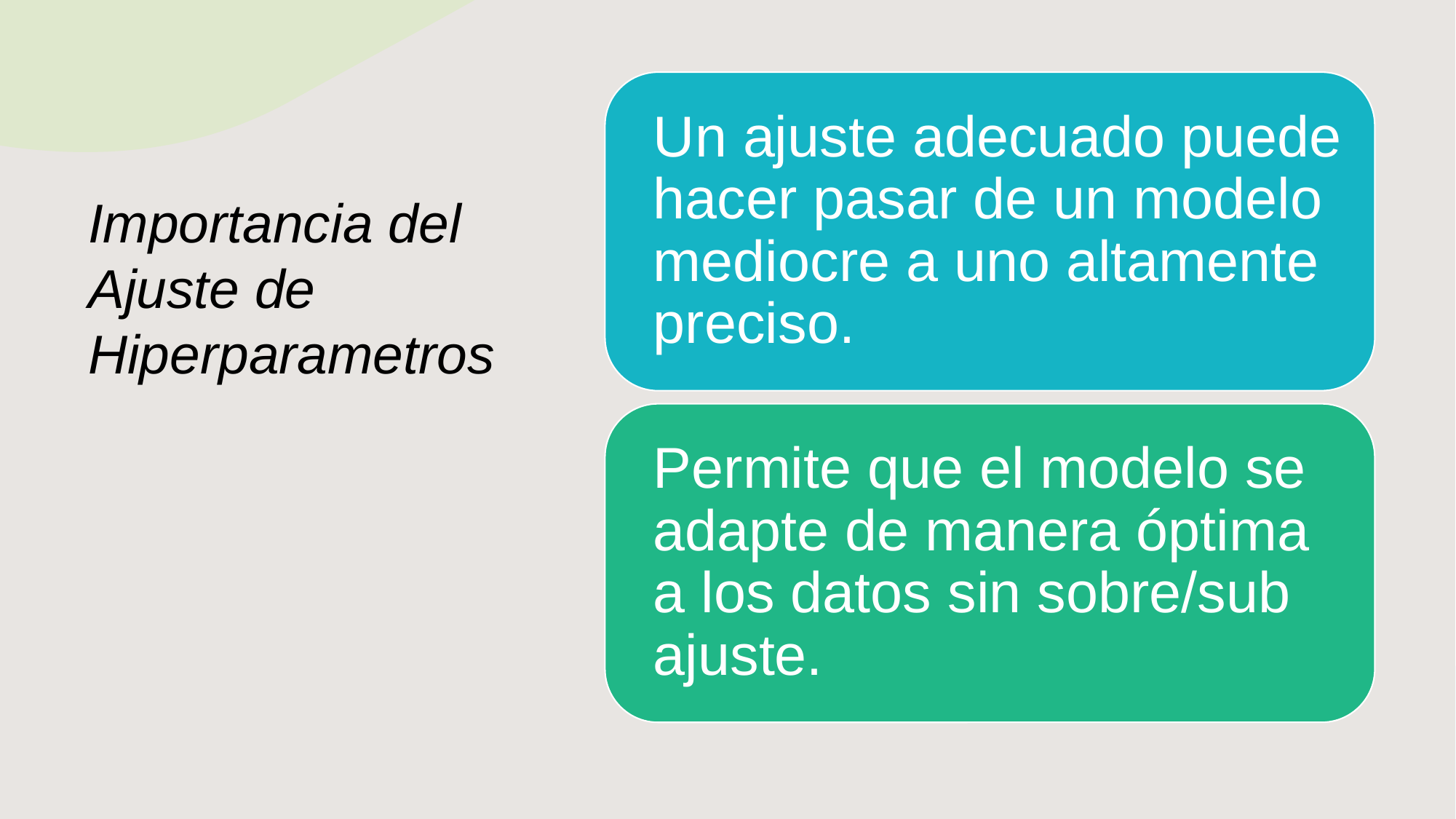

Un ajuste adecuado puede hacer pasar de un modelo mediocre a uno altamente preciso.
Permite que el modelo se adapte de manera óptima a los datos sin sobre/sub ajuste.
# Importancia del Ajuste de Hiperparametros